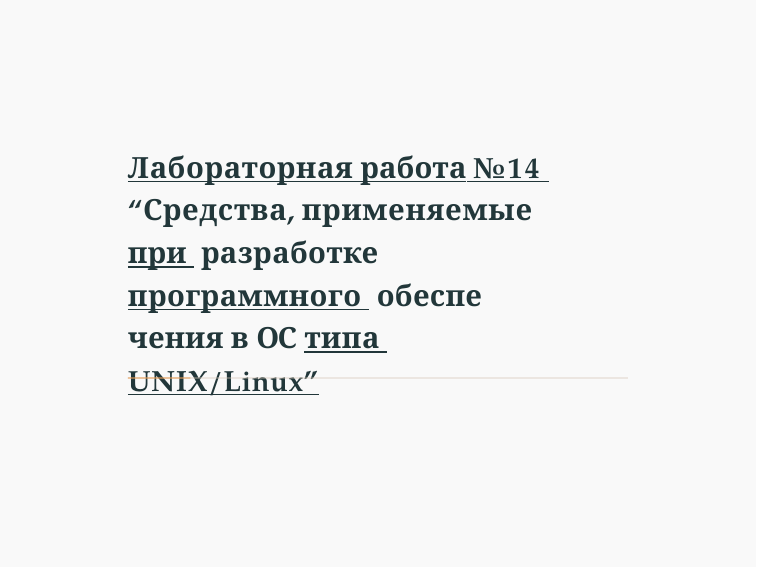

Лабораторная работа №14  “Средства, применяемые при  разработке программного  обеспечения в ОС типа  UNIX/Linux”